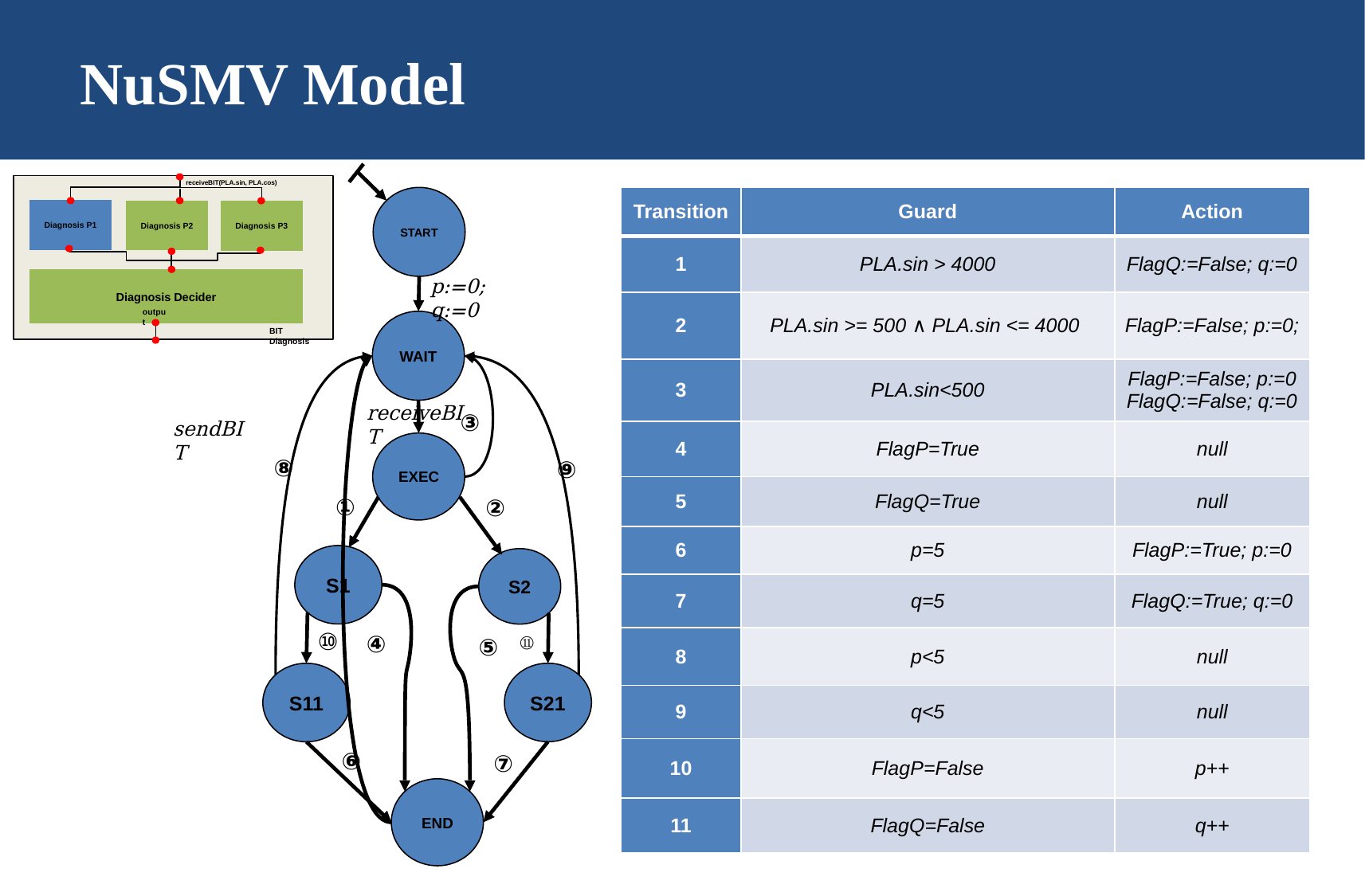

# NuSMV Model
receiveBIT(PLA.sin, PLA.cos)

START
| Transition | Guard | Action |
| --- | --- | --- |
| 1 | PLA.sin > 4000 | FlagQ:=False; q:=0 |
| 2 | PLA.sin >= 500 ∧ PLA.sin <= 4000 | FlagP:=False; p:=0; |
| 3 | PLA.sin<500 | FlagP:=False; p:=0 FlagQ:=False; q:=0 |
| 4 | FlagP=True | null |
| 5 | FlagQ=True | null |
| 6 | p=5 | FlagP:=True; p:=0 |
| 7 | q=5 | FlagQ:=True; q:=0 |
| 8 | p<5 | null |
| 9 | q<5 | null |
| 10 | FlagP=False | p++ |
| 11 | FlagQ=False | q++ |

Diagnosis P1
Diagnosis P2
Diagnosis P3

Diagnosis Decider
p:=0; q:=0
output
WAIT

BIT Diagnosis

③
receiveBIT
sendBIT
EXEC
⑧
⑨
①
②
S1
S2
④
⑩
⑪
⑤

S21
S11
⑥
⑦
END